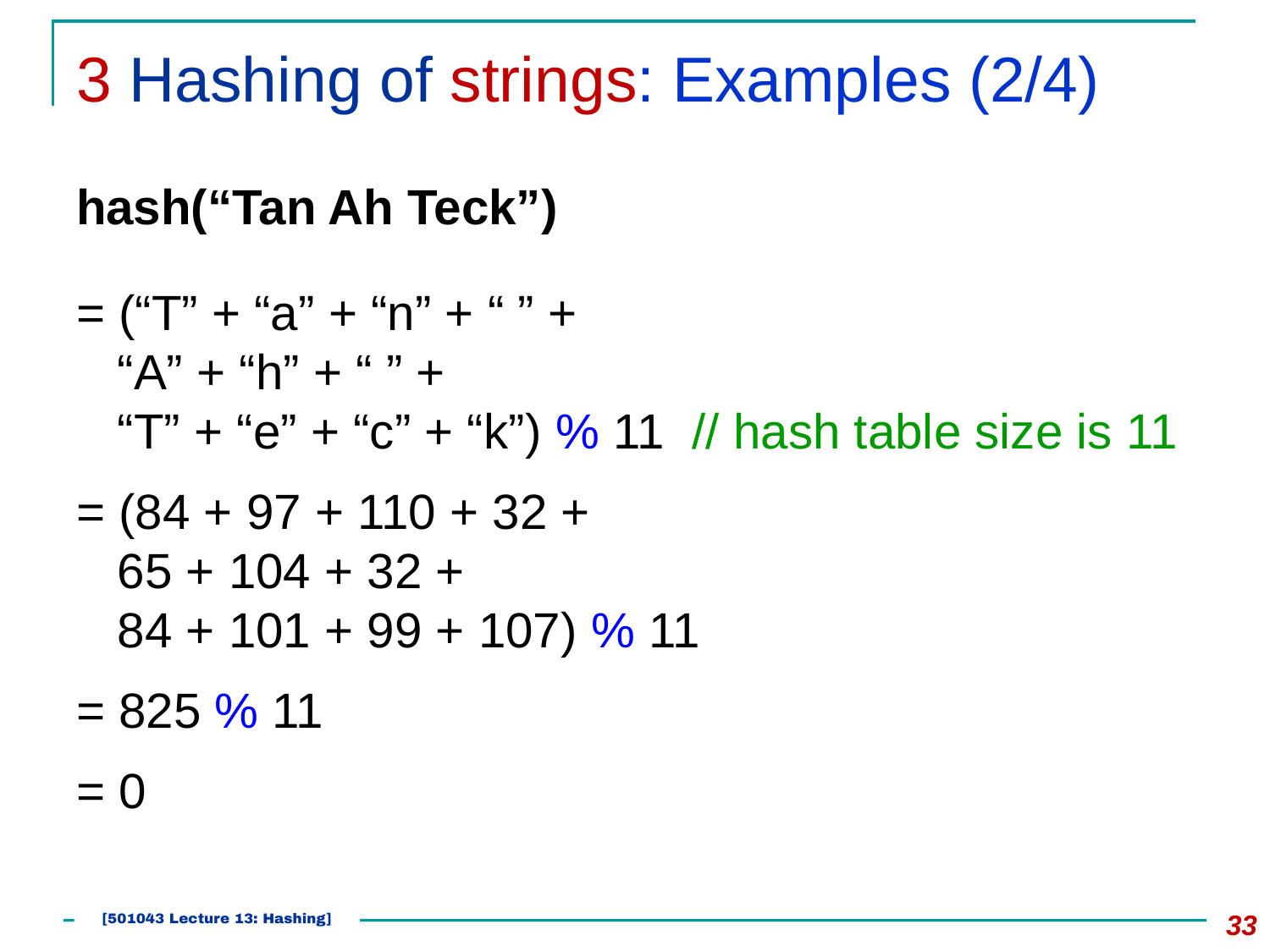

# 3 Hashing of strings: Examples (2/4)
hash(“Tan Ah Teck”)
= (“T” + “a” + “n” + “ ” +
   “A” + “h” + “ ” +
   “T” + “e” + “c” + “k”) % 11  // hash table size is 11
= (84 + 97 + 110 + 32 +
   65 + 104 + 32 +
   84 + 101 + 99 + 107) % 11
= 825 % 11
= 0

33
[501043 Lecture 13: Hashing]